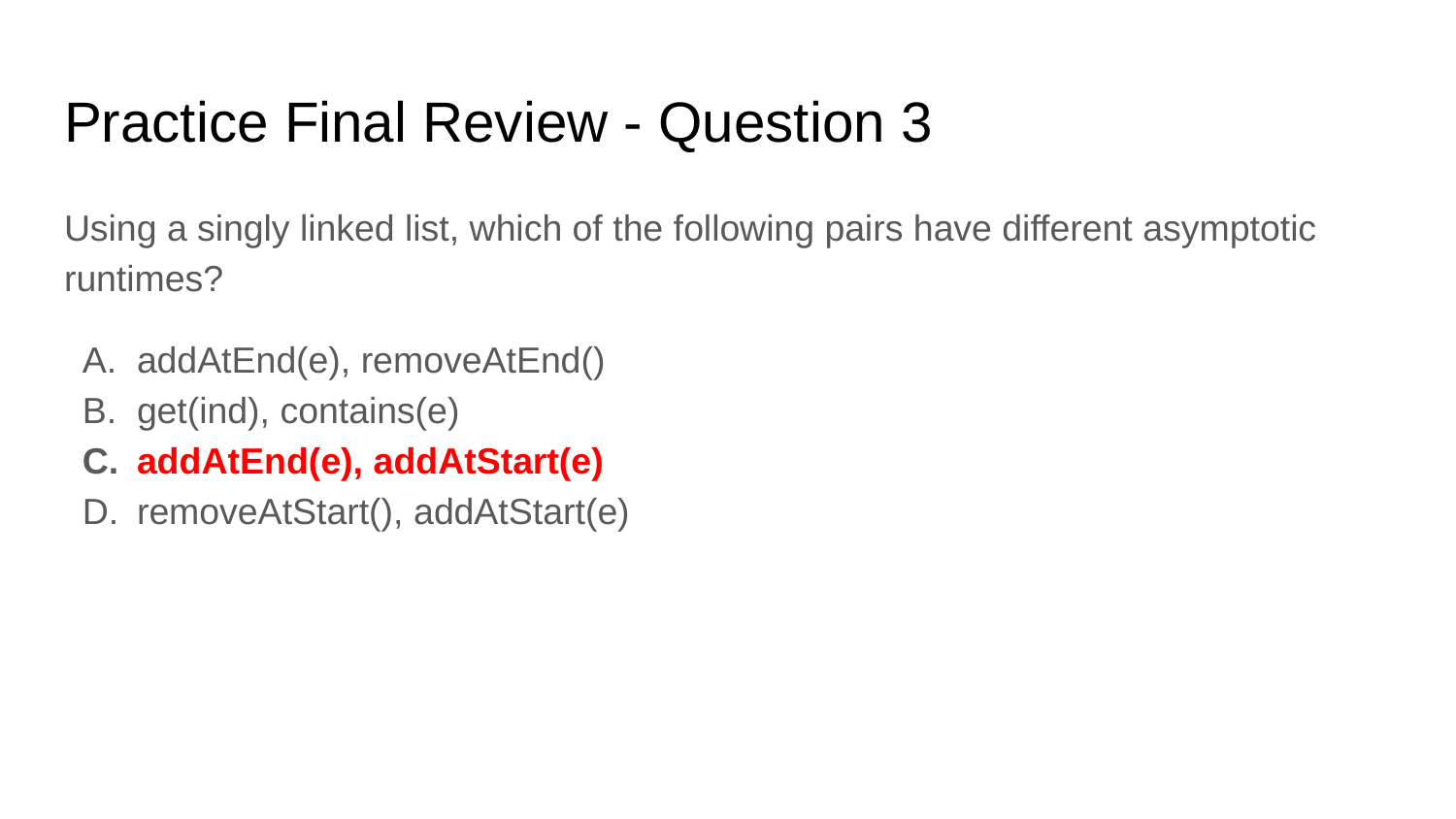

# Practice Final Review - Question 3
Using a singly linked list, which of the following pairs have different asymptotic runtimes?
addAtEnd(e), removeAtEnd()
get(ind), contains(e)
addAtEnd(e), addAtStart(e)
removeAtStart(), addAtStart(e)